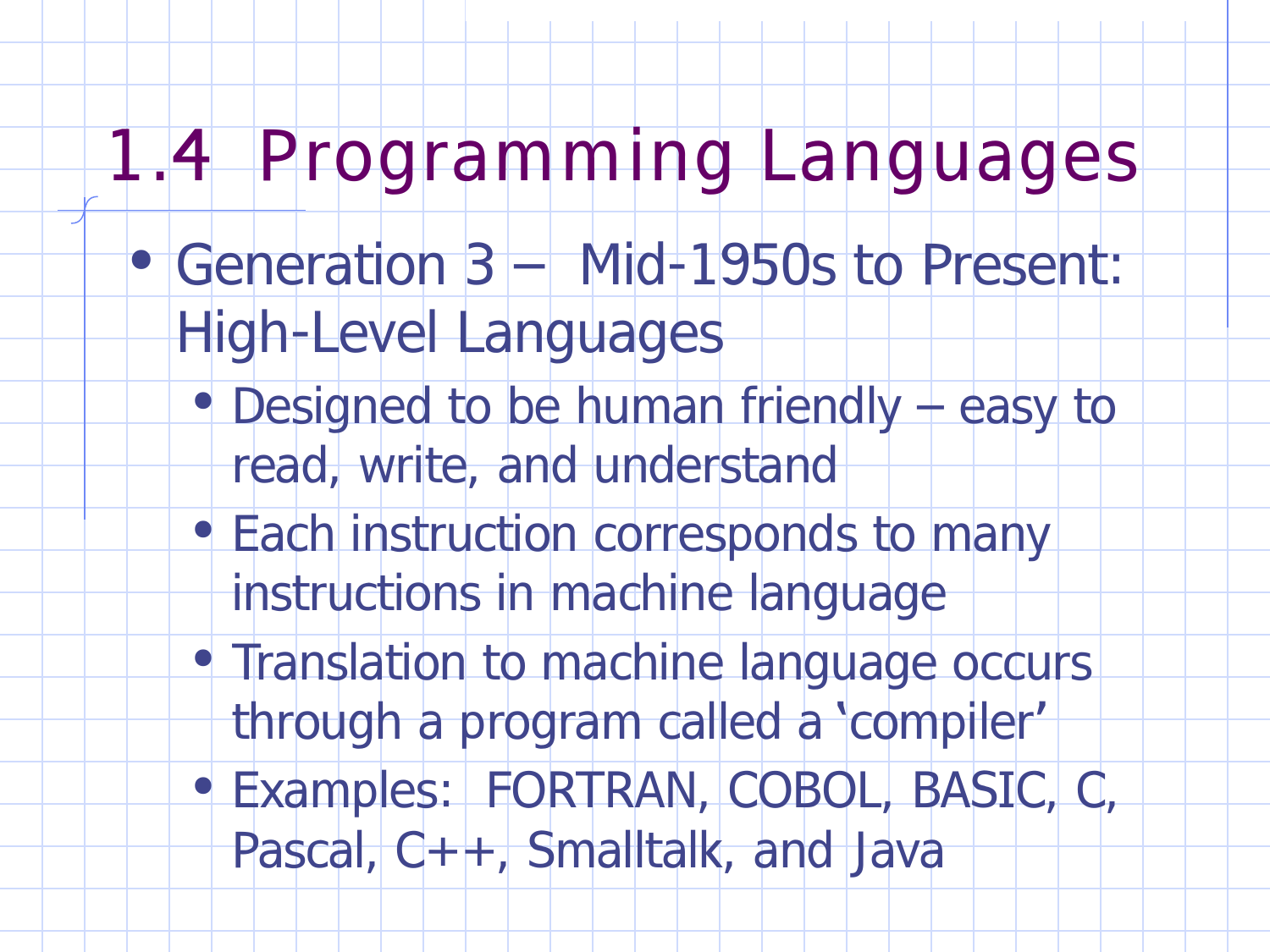

# 1.4  Programming Languages
Generation 3 –  Mid-1950s to Present:  High-Level Languages
Designed to be human friendly – easy to read, write, and understand
Each instruction corresponds to many instructions in machine language
Translation to machine language occurs through a program called a ‘compiler’
Examples:  FORTRAN, COBOL, BASIC, C, Pascal, C++, Smalltalk, and Java